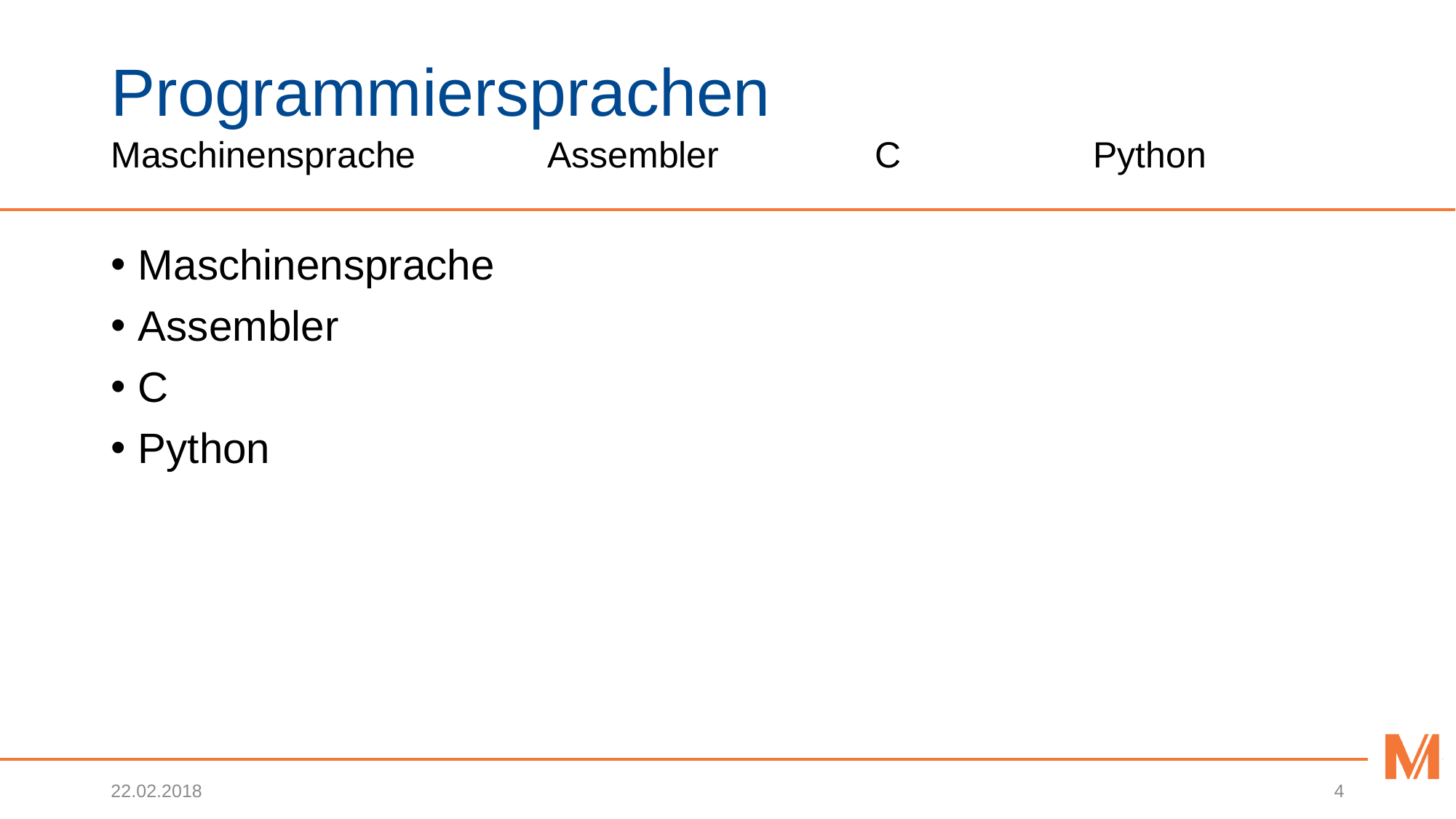

# Programmiersprachen Maschinensprache 		Assembler 		C 		Python

Maschinensprache
Assembler
C
Python

22.02.2018

4